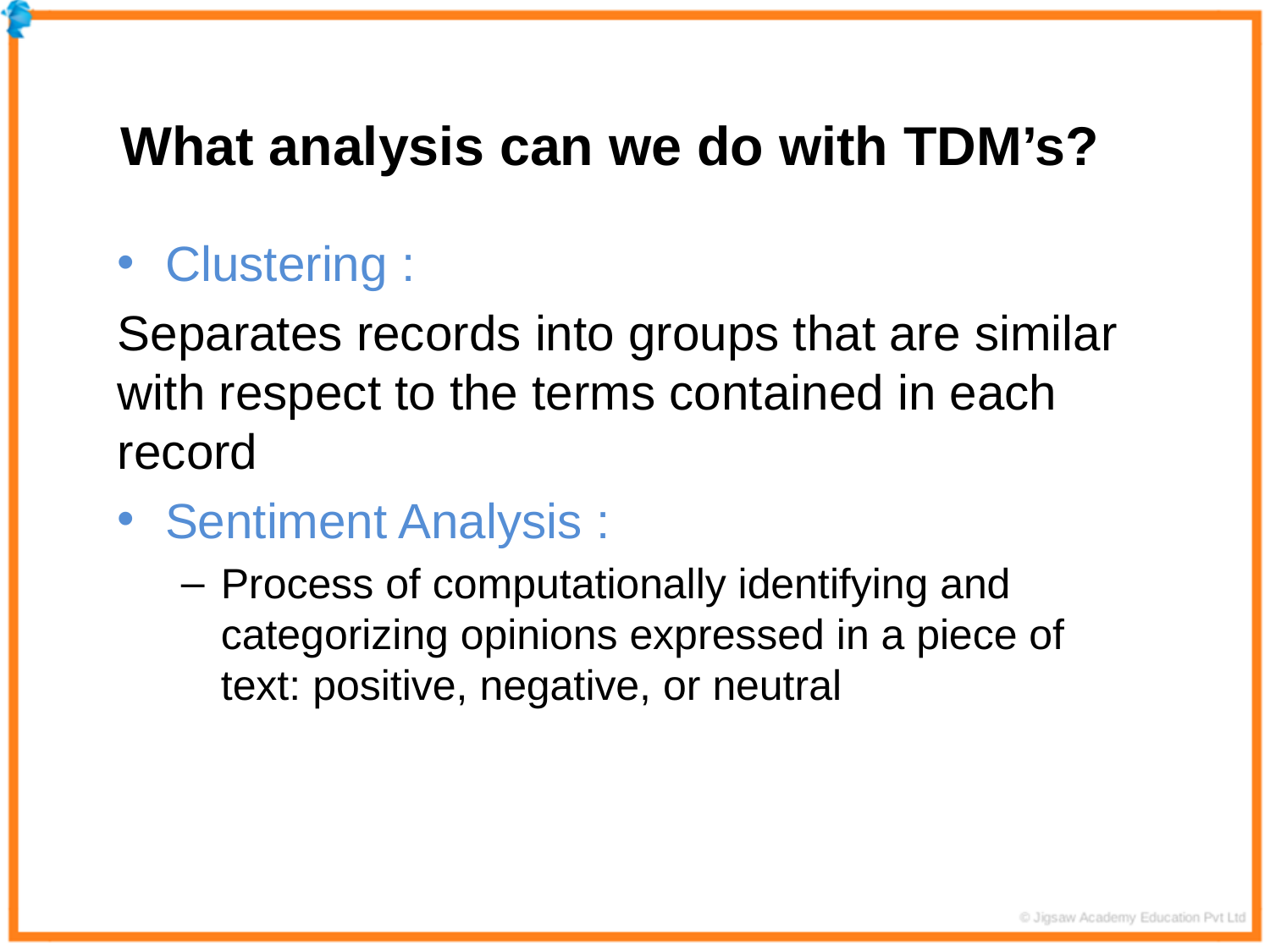

What analysis can we do with TDM’s?
Clustering :
Separates records into groups that are similar with respect to the terms contained in each record
Sentiment Analysis :
Process of computationally identifying and categorizing opinions expressed in a piece of text: positive, negative, or neutral